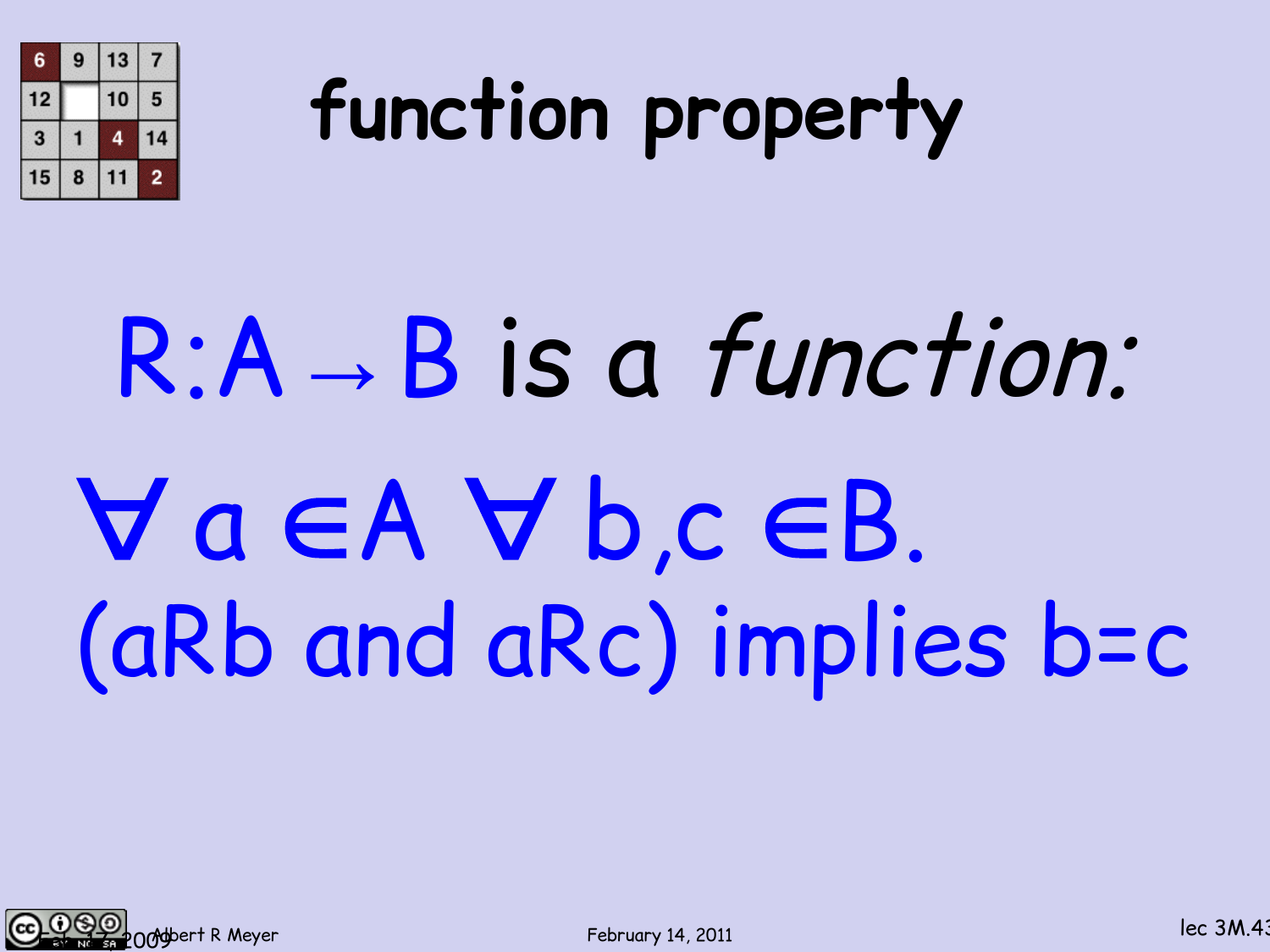

# function property
R:A→B is a function:
∀ a ∈A ∀ b,c ∈B.
(aRb and aRc) implies b=c
Feb. 17, 2009